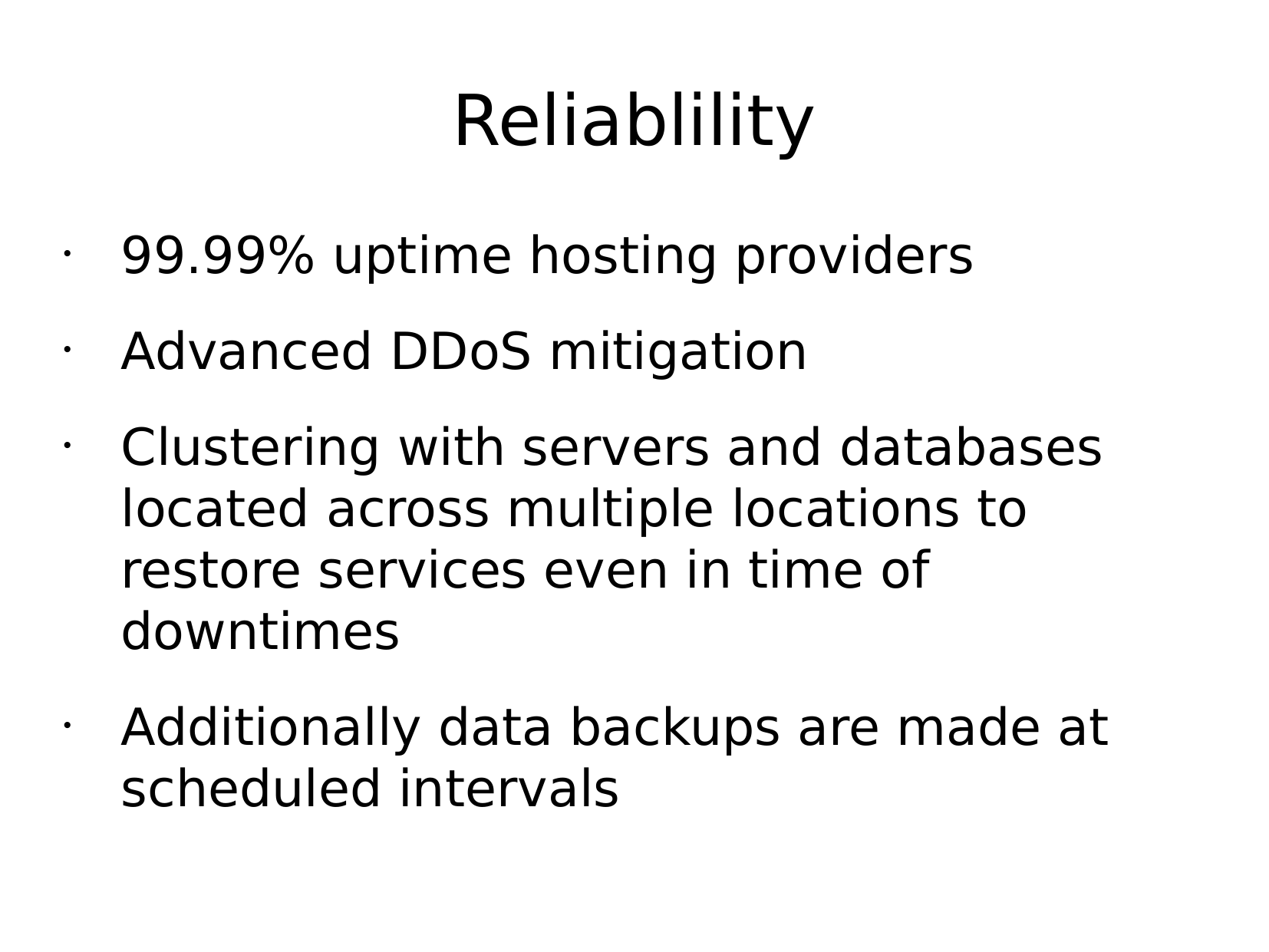

Reliablility
99.99% uptime hosting providers

Advanced DDoS mitigation

Clustering with servers and databases located across multiple locations to restore services even in time of downtimes

Additionally data backups are made at scheduled intervals